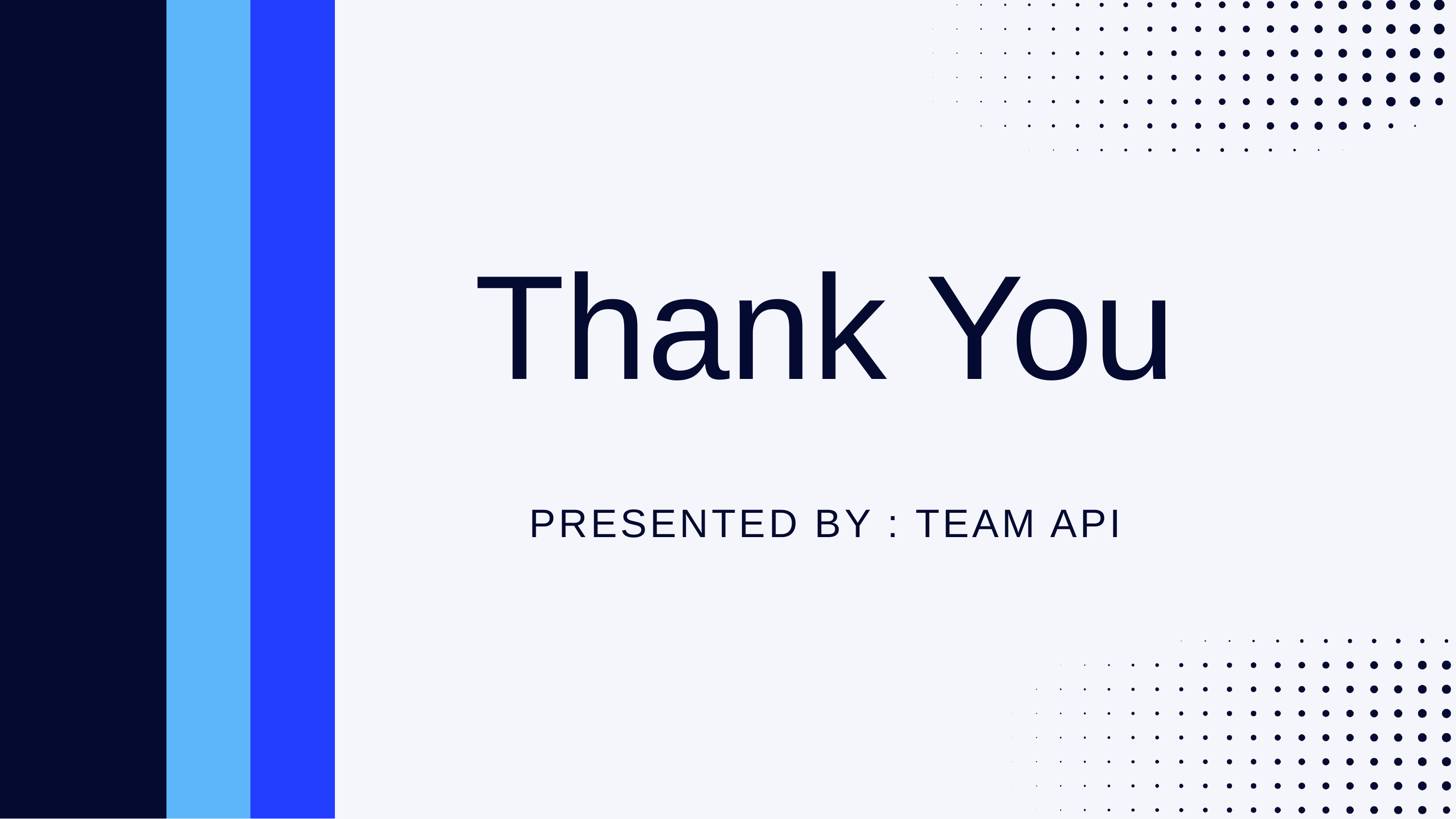

Thank You
PRESENTED BY : TEAM API